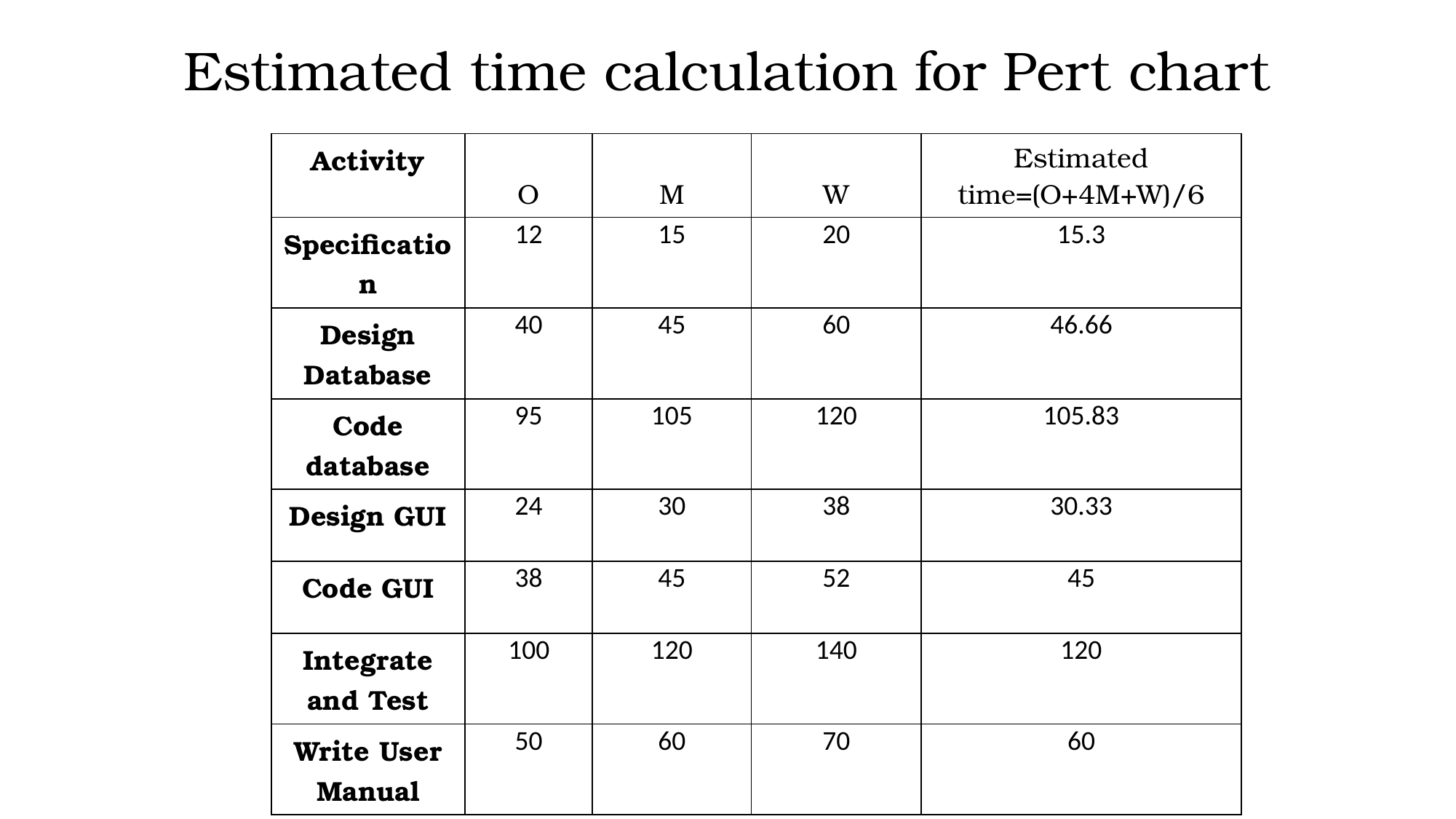

# Estimated time calculation for Pert chart
| Activity | O | M | W | Estimated time=(O+4M+W)/6 |
| --- | --- | --- | --- | --- |
| Specification | 12 | 15 | 20 | 15.3 |
| Design Database | 40 | 45 | 60 | 46.66 |
| Code database | 95 | 105 | 120 | 105.83 |
| Design GUI | 24 | 30 | 38 | 30.33 |
| Code GUI | 38 | 45 | 52 | 45 |
| Integrate and Test | 100 | 120 | 140 | 120 |
| Write User Manual | 50 | 60 | 70 | 60 |